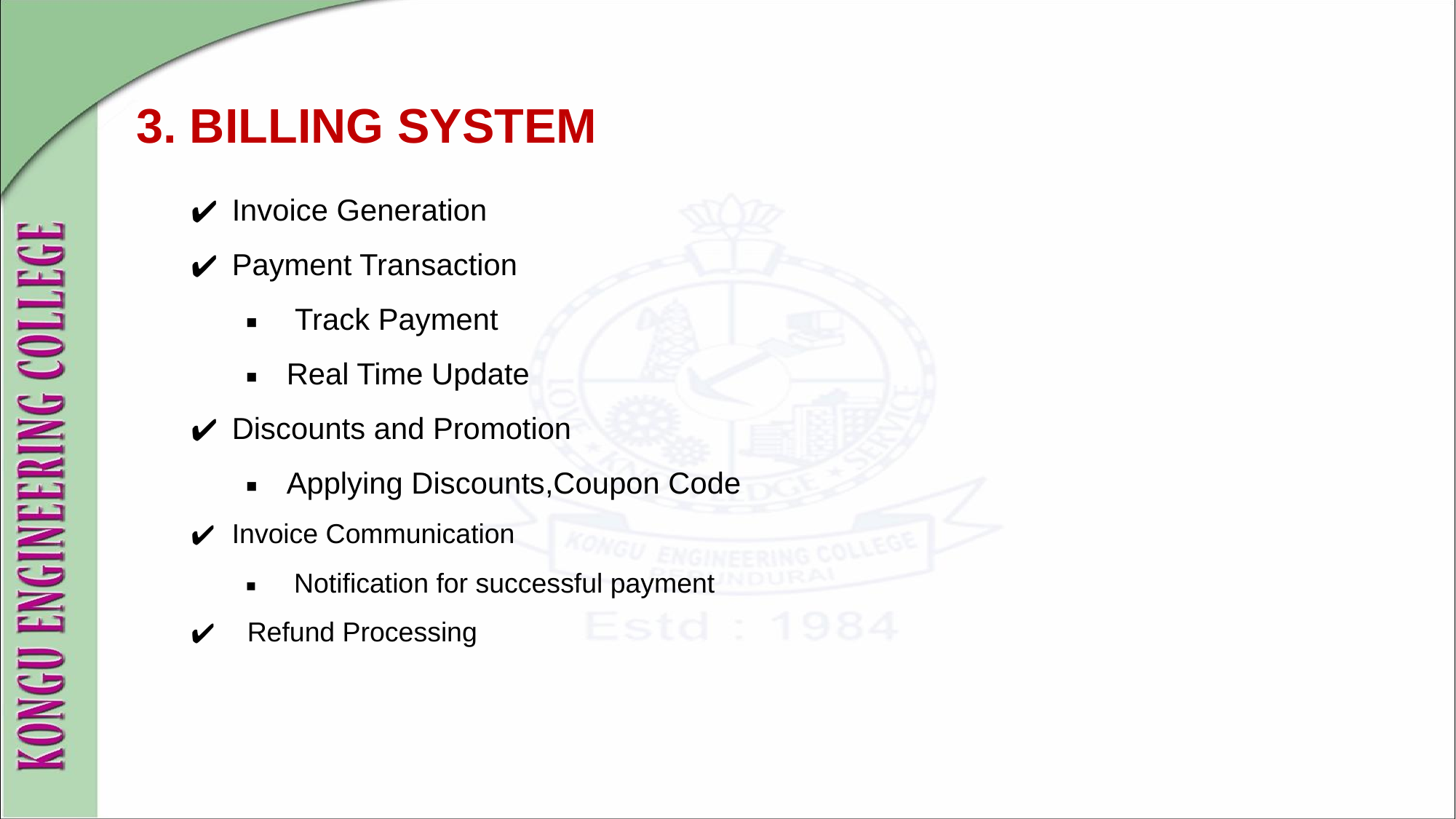

# 3. BILLING SYSTEM
Invoice Generation
Payment Transaction
 Track Payment
Real Time Update
Discounts and Promotion
Applying Discounts,Coupon Code
Invoice Communication
 Notification for successful payment
  Refund Processing